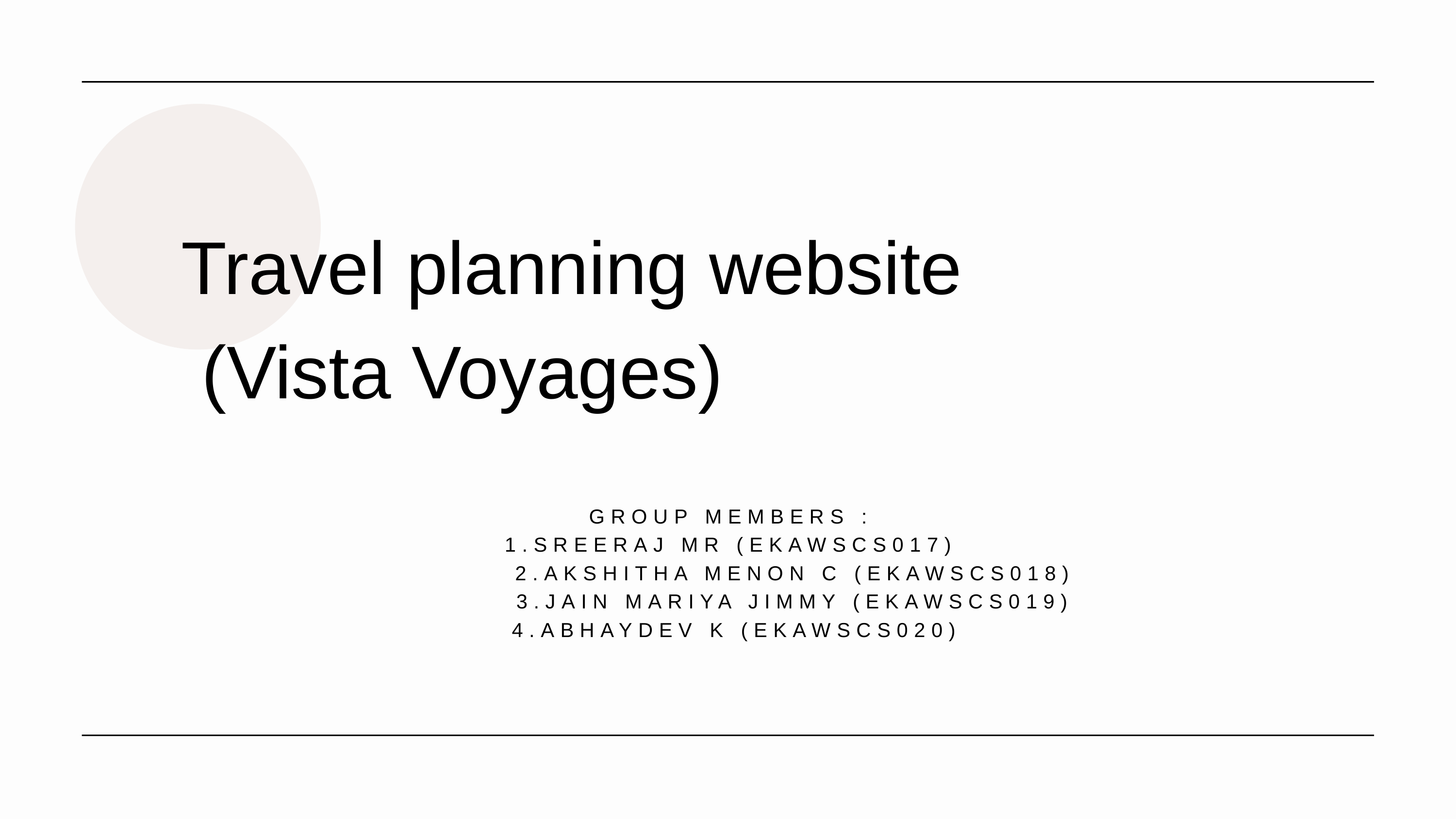

Travel planning website
 (Vista Voyages)
GROUP MEMBERS :
1.SREERAJ MR (EKAWSCS017)
           2.AKSHITHA MENON C (EKAWSCS018)
           3.JAIN MARIYA JIMMY (EKAWSCS019)
 4.ABHAYDEV K (EKAWSCS020)